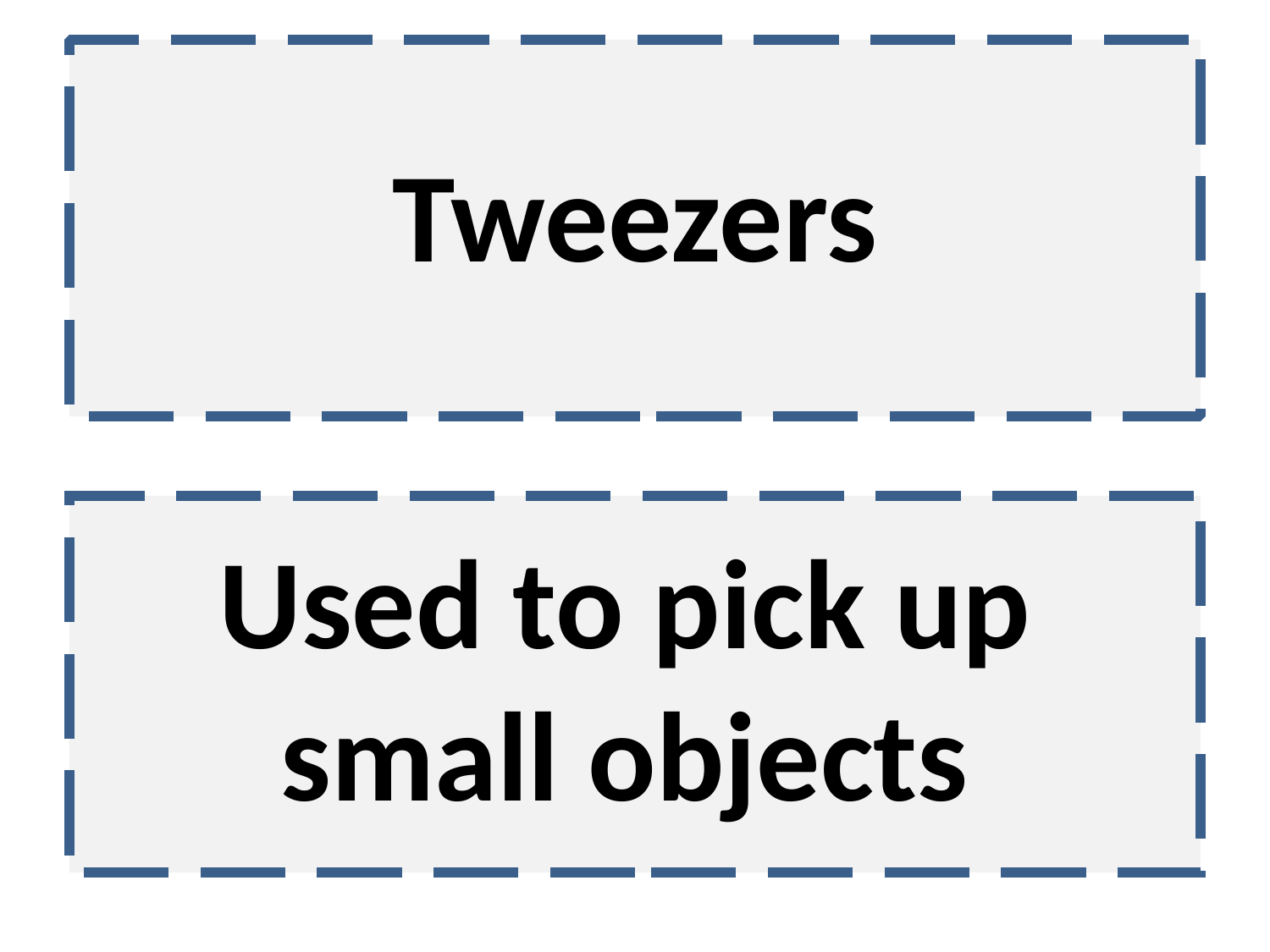

Tweezers

Used to pick up small objects